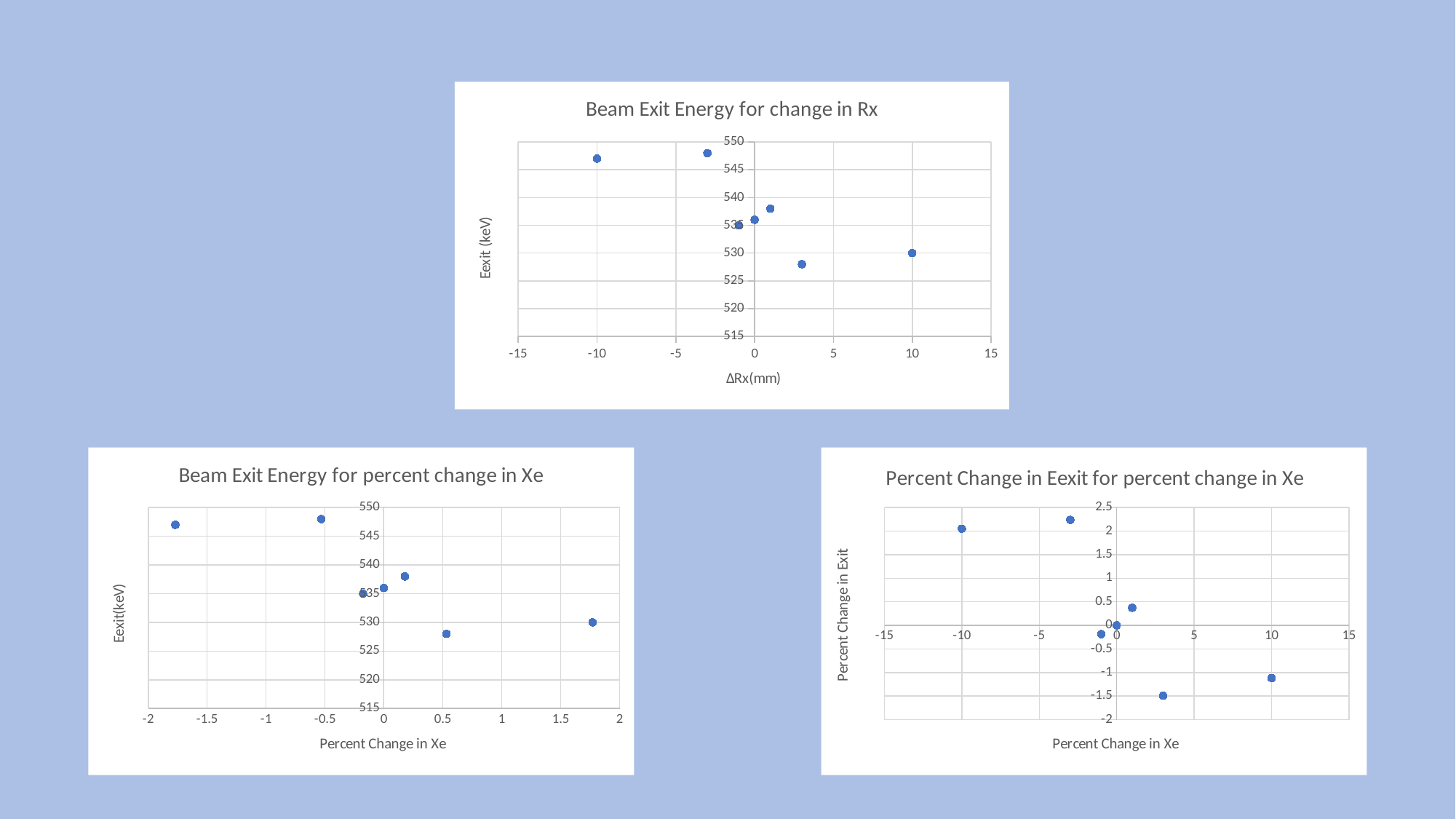

### Chart: Beam Exit Energy for change in Rx

| Category | Eexit(keV) |
|---|---|

### Chart: Beam Exit Energy for percent change in Xe

| Category |  |
|---|---|

### Chart: Percent Change in Eexit for percent change in Xe

| Category |  |
|---|---|